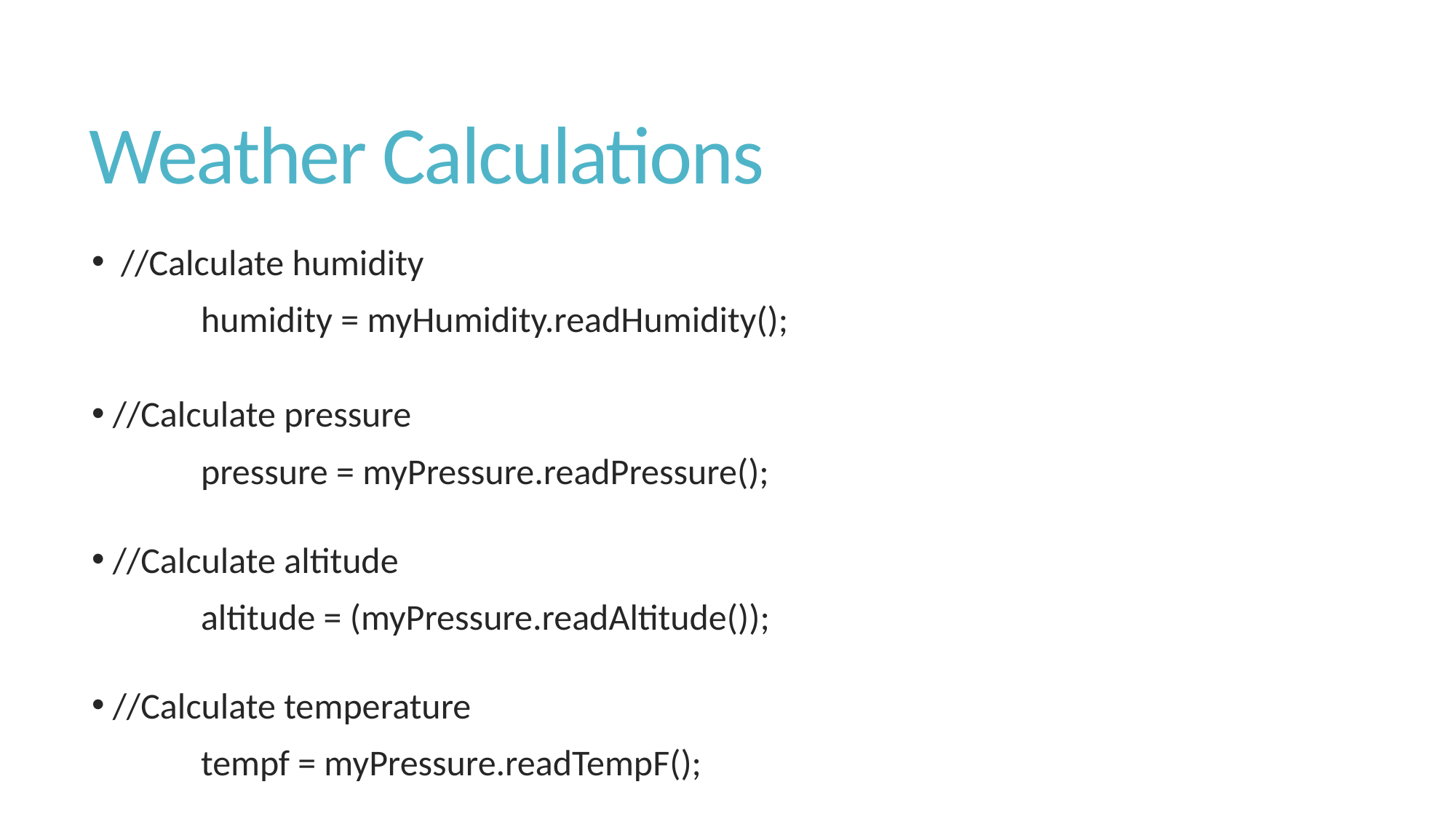

# Weather Calculations
  //Calculate humidity
	humidity = myHumidity.readHumidity();

 //Calculate pressure
	pressure = myPressure.readPressure();

 //Calculate altitude
	altitude = (myPressure.readAltitude());

 //Calculate temperature
	tempf = myPressure.readTempF();